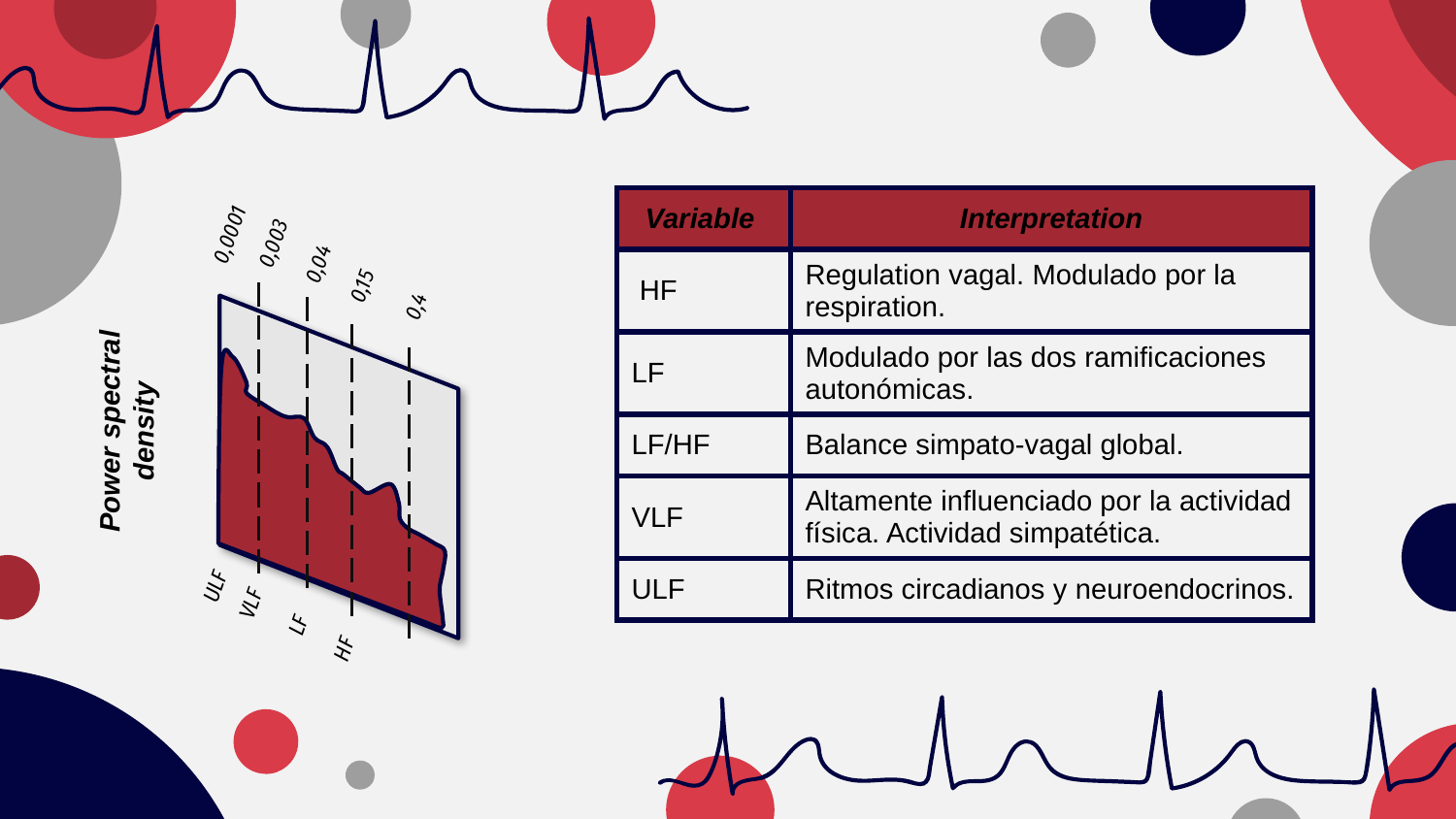

| Variable | Interpretation |
| --- | --- |
| HF | Regulation vagal. Modulado por la respiration. |
| LF | Modulado por las dos ramificaciones autonómicas. |
| LF/HF | Balance simpato-vagal global. |
| VLF | Altamente influenciado por la actividad física. Actividad simpatética. |
| ULF | Ritmos circadianos y neuroendocrinos. |
0,0001
0,003
0,04
0,15
0,4

Power spectral density
ULF
VLF
LF
HF